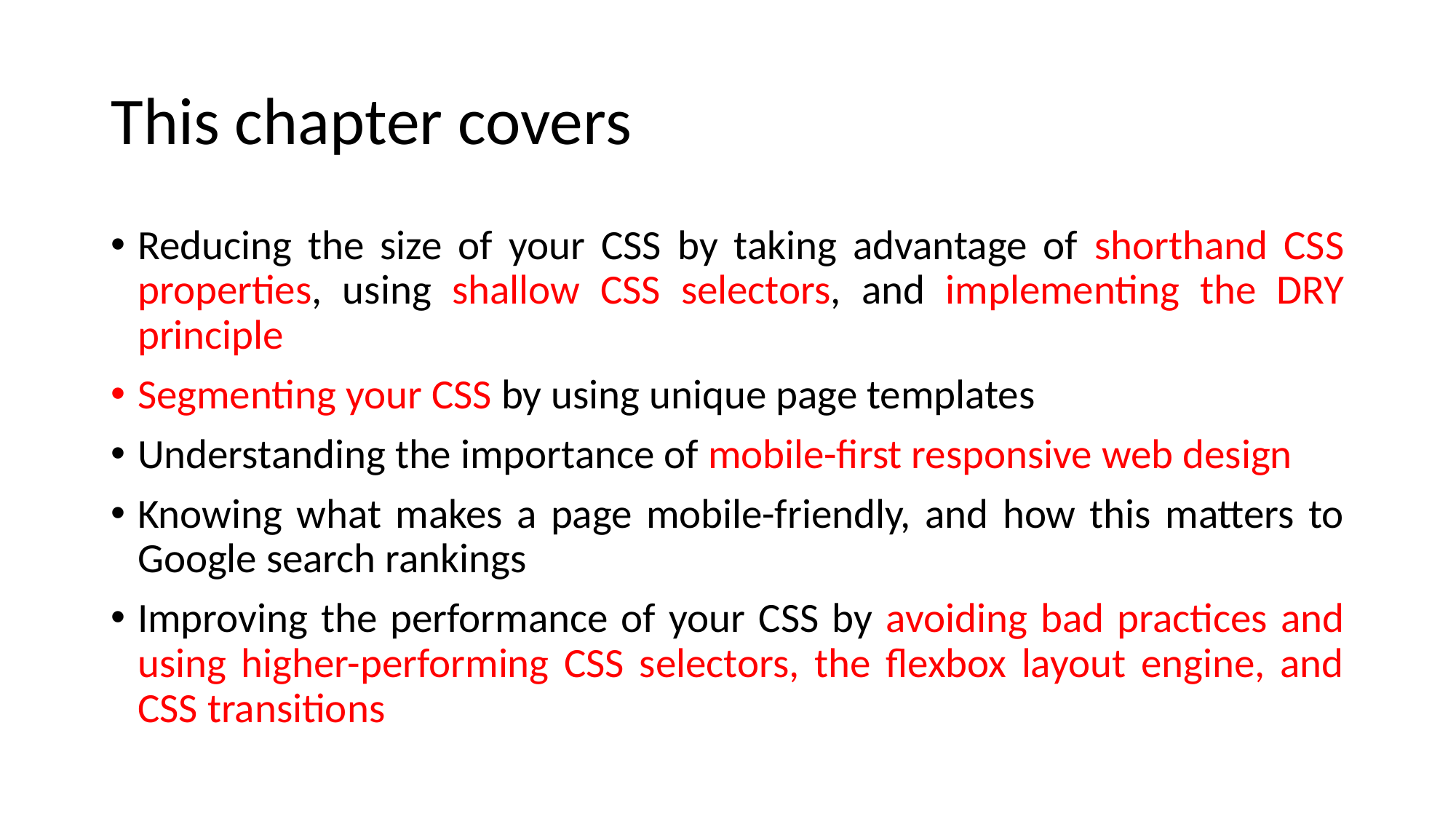

# This chapter covers
Reducing the size of your CSS by taking advantage of shorthand CSS properties, using shallow CSS selectors, and implementing the DRY principle
Segmenting your CSS by using unique page templates
Understanding the importance of mobile-first responsive web design
Knowing what makes a page mobile-friendly, and how this matters to Google search rankings
Improving the performance of your CSS by avoiding bad practices and using higher-performing CSS selectors, the flexbox layout engine, and CSS transitions